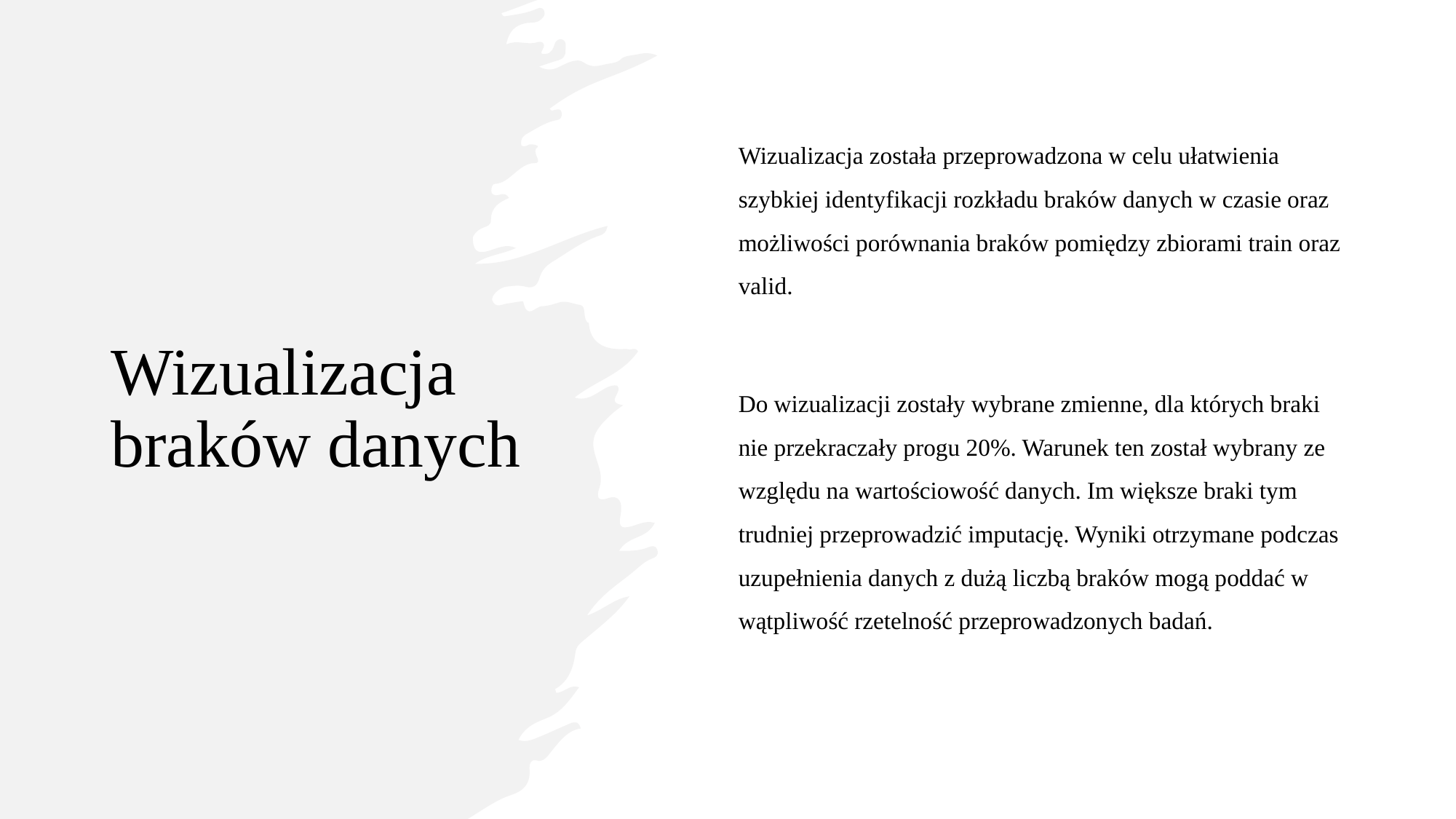

# Wizualizacja braków danych
Wizualizacja została przeprowadzona w celu ułatwienia szybkiej identyfikacji rozkładu braków danych w czasie oraz możliwości porównania braków pomiędzy zbiorami train oraz valid.

Do wizualizacji zostały wybrane zmienne, dla których braki nie przekraczały progu 20%. Warunek ten został wybrany ze względu na wartościowość danych. Im większe braki tym trudniej przeprowadzić imputację. Wyniki otrzymane podczas uzupełnienia danych z dużą liczbą braków mogą poddać w wątpliwość rzetelność przeprowadzonych badań.